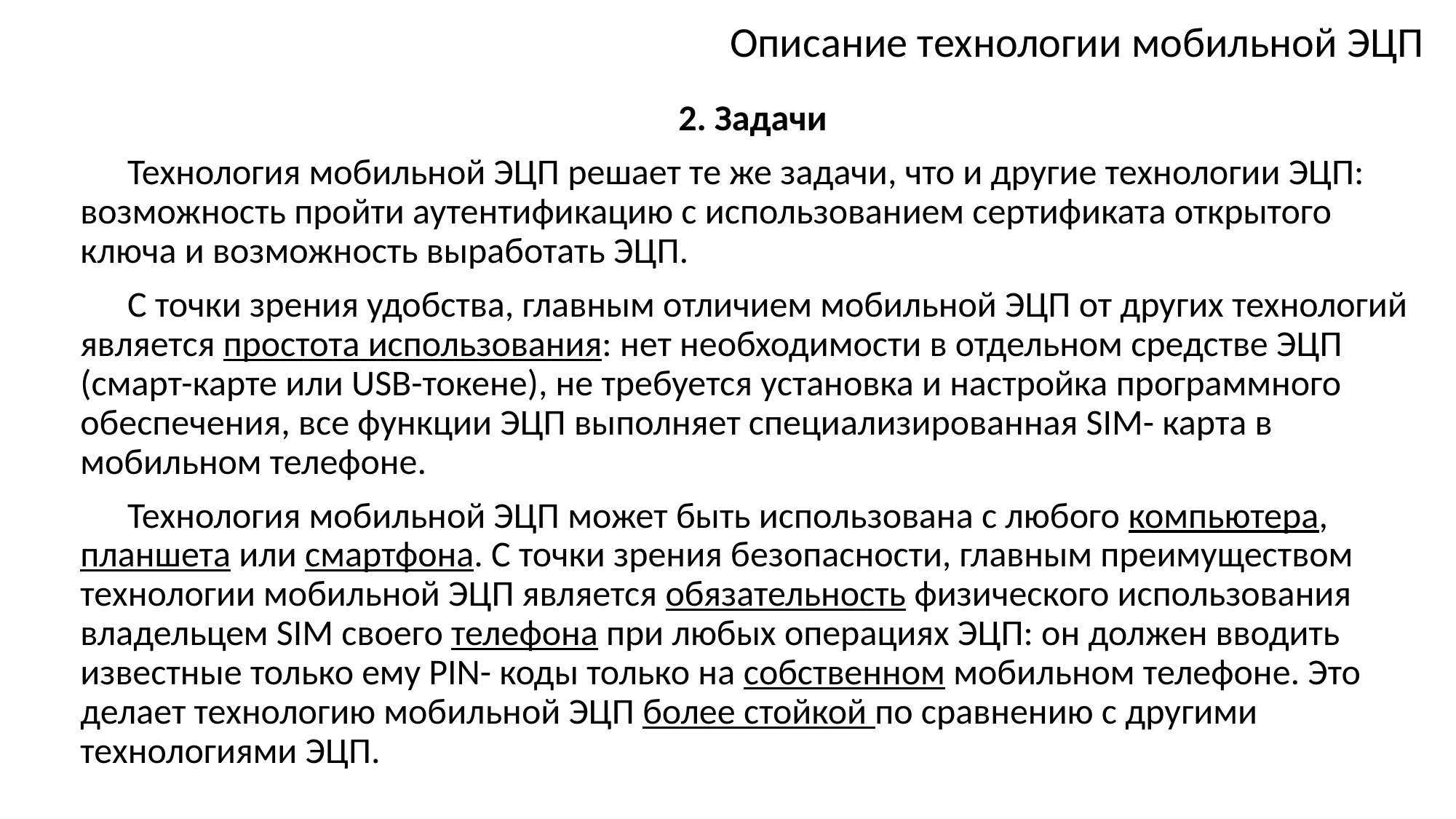

# Описание технологии мобильной ЭЦП
2. Задачи
Технология мобильной ЭЦП решает те же задачи, что и другие технологии ЭЦП: возможность пройти аутентификацию с использованием сертификата открытого ключа и возможность выработать ЭЦП.
С точки зрения удобства, главным отличием мобильной ЭЦП от других технологий является простота использования: нет необходимости в отдельном средстве ЭЦП (смарт-карте или USB-токене), не требуется установка и настройка программного обеспечения, все функции ЭЦП выполняет специализированная SIM- карта в мобильном телефоне.
Технология мобильной ЭЦП может быть использована с любого компьютера, планшета или смартфона. С точки зрения безопасности, главным преимуществом технологии мобильной ЭЦП является обязательность физического использования владельцем SIM своего телефона при любых операциях ЭЦП: он должен вводить известные только ему PIN- коды только на собственном мобильном телефоне. Это делает технологию мобильной ЭЦП более стойкой по сравнению с другими технологиями ЭЦП.